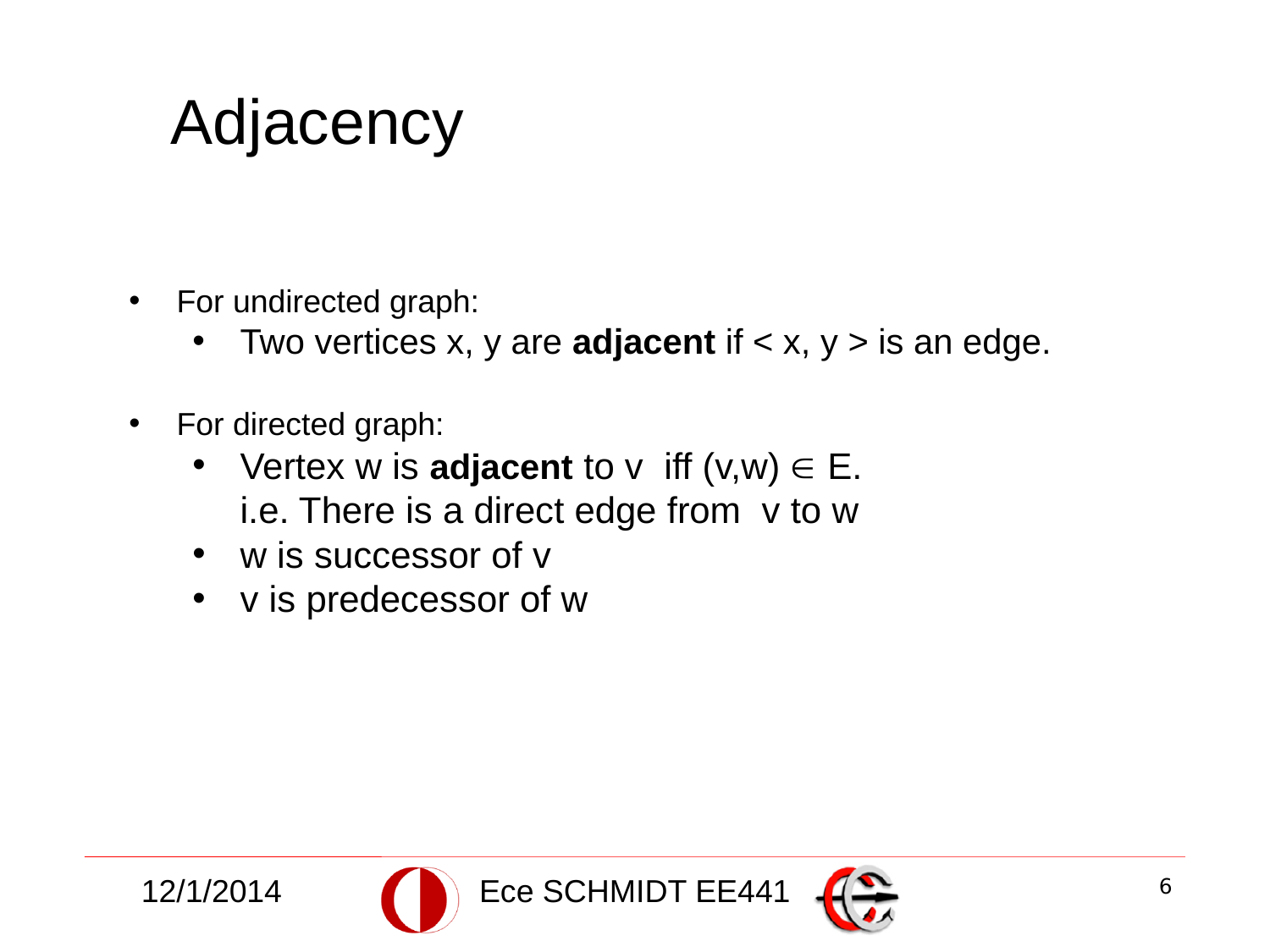

Adjacency
For undirected graph:
Two vertices x, y are adjacent if < x, y > is an edge.

For directed graph:
Vertex w is adjacent to v  iff (v,w) ∈ E.
	i.e. There is a direct edge from  v to w
w is successor of v
v is predecessor of w
12/1/2014
Ece SCHMIDT EE441
6